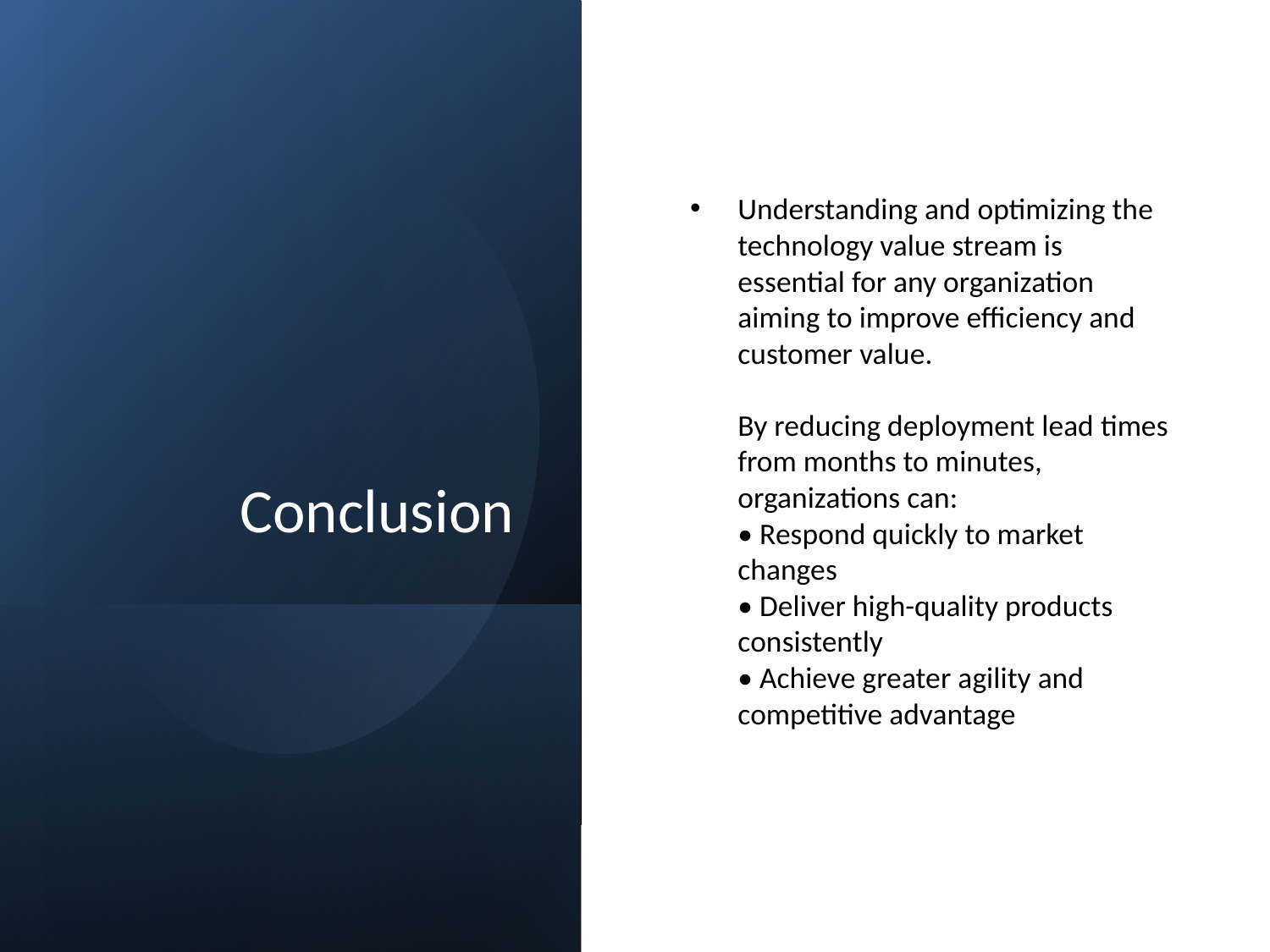

# Conclusion

Understanding and optimizing the technology value stream is essential for any organization aiming to improve efficiency and customer value.
By reducing deployment lead times from months to minutes, organizations can:
• Respond quickly to market changes
• Deliver high-quality products consistently
• Achieve greater agility and competitive advantage